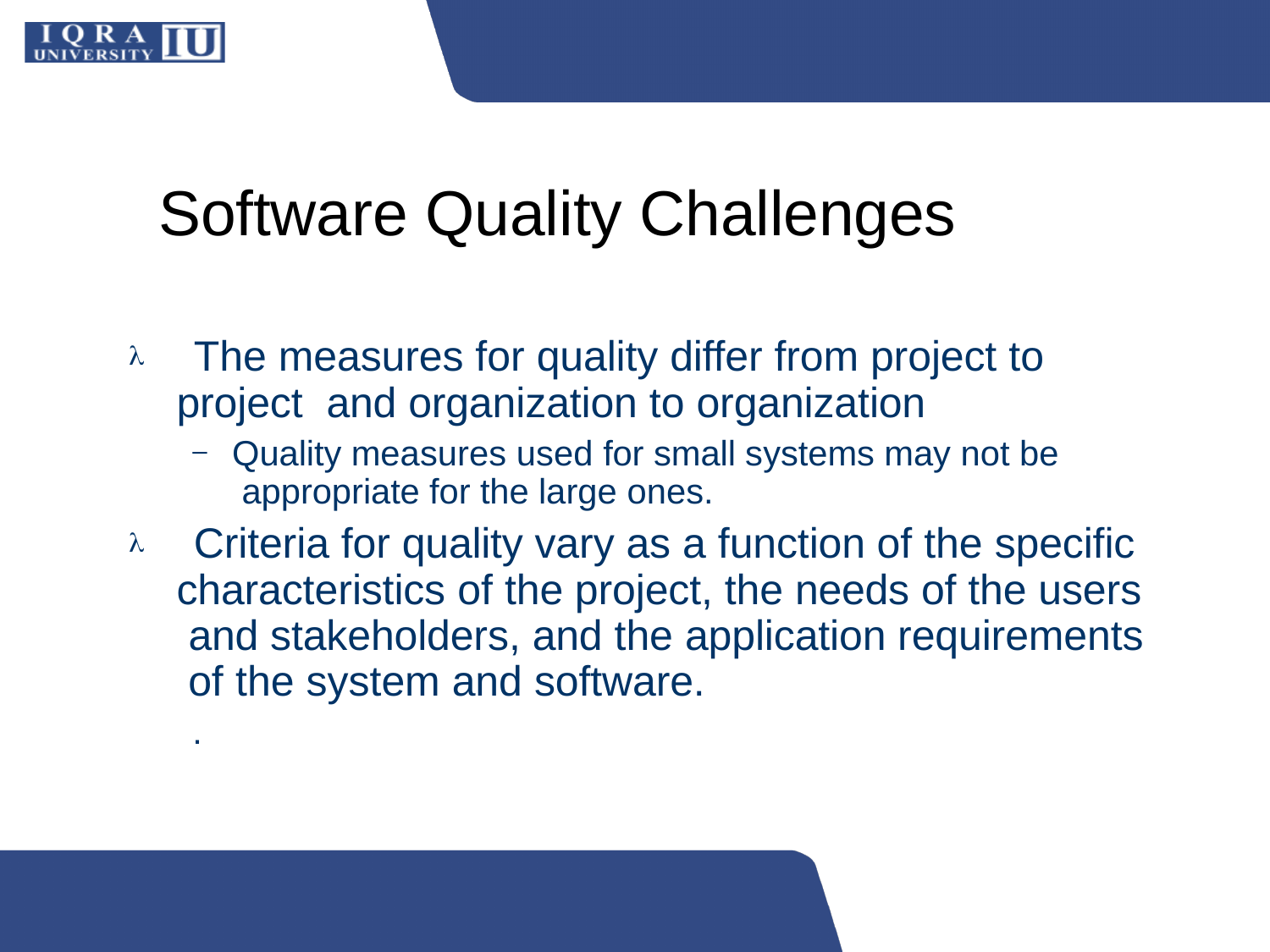

# Software Quality Challenges
λ The measures for quality differ from project to project  and organization to organization
Quality measures used for small systems may not be  appropriate for the large ones.
λ Criteria for quality vary as a function of the specific  characteristics of the project, the needs of the users  and stakeholders, and the application requirements  of the system and software.
–
.